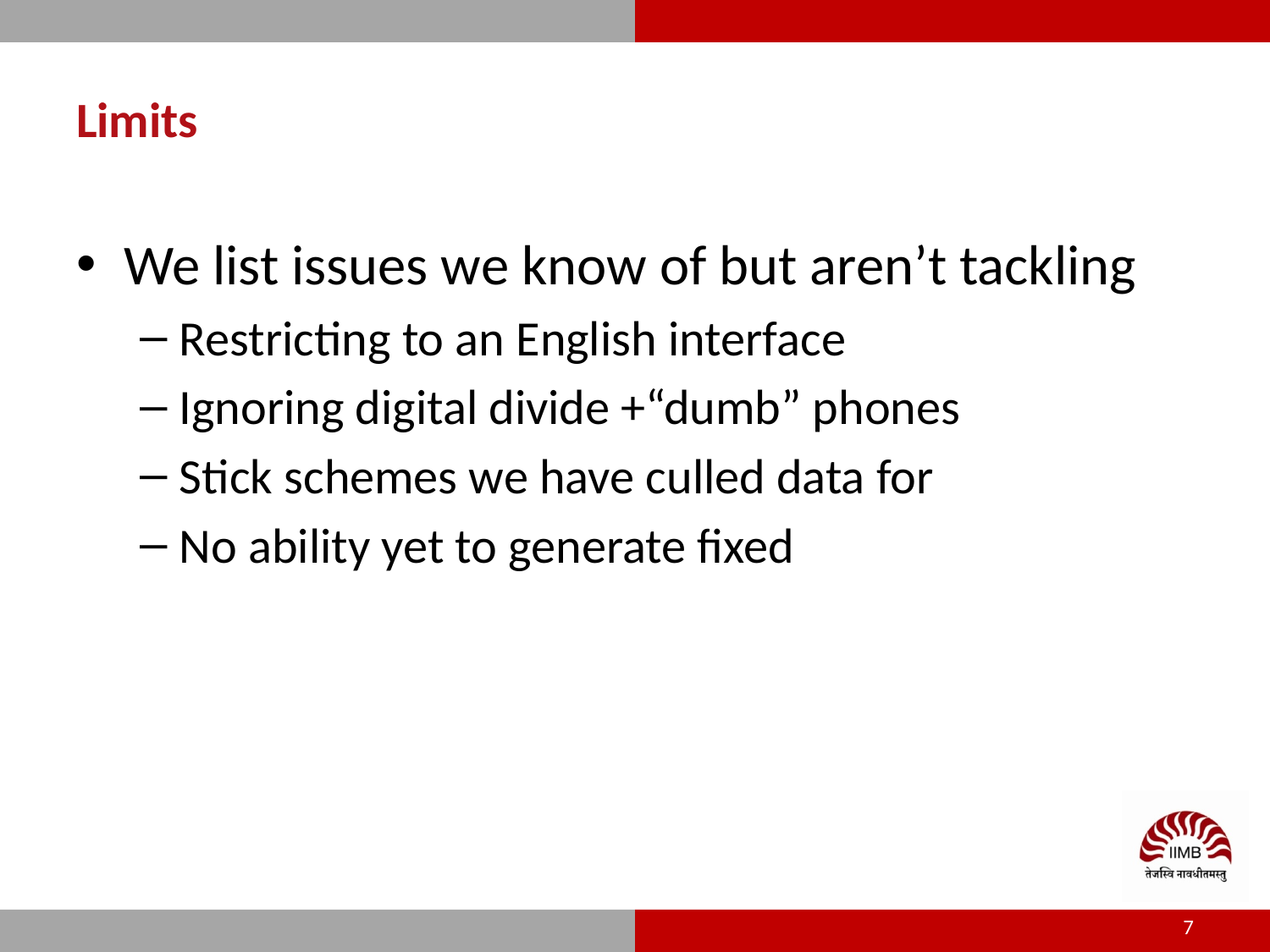

# Limits
We list issues we know of but aren’t tackling
Restricting to an English interface
Ignoring digital divide +“dumb” phones
Stick schemes we have culled data for
No ability yet to generate fixed

7